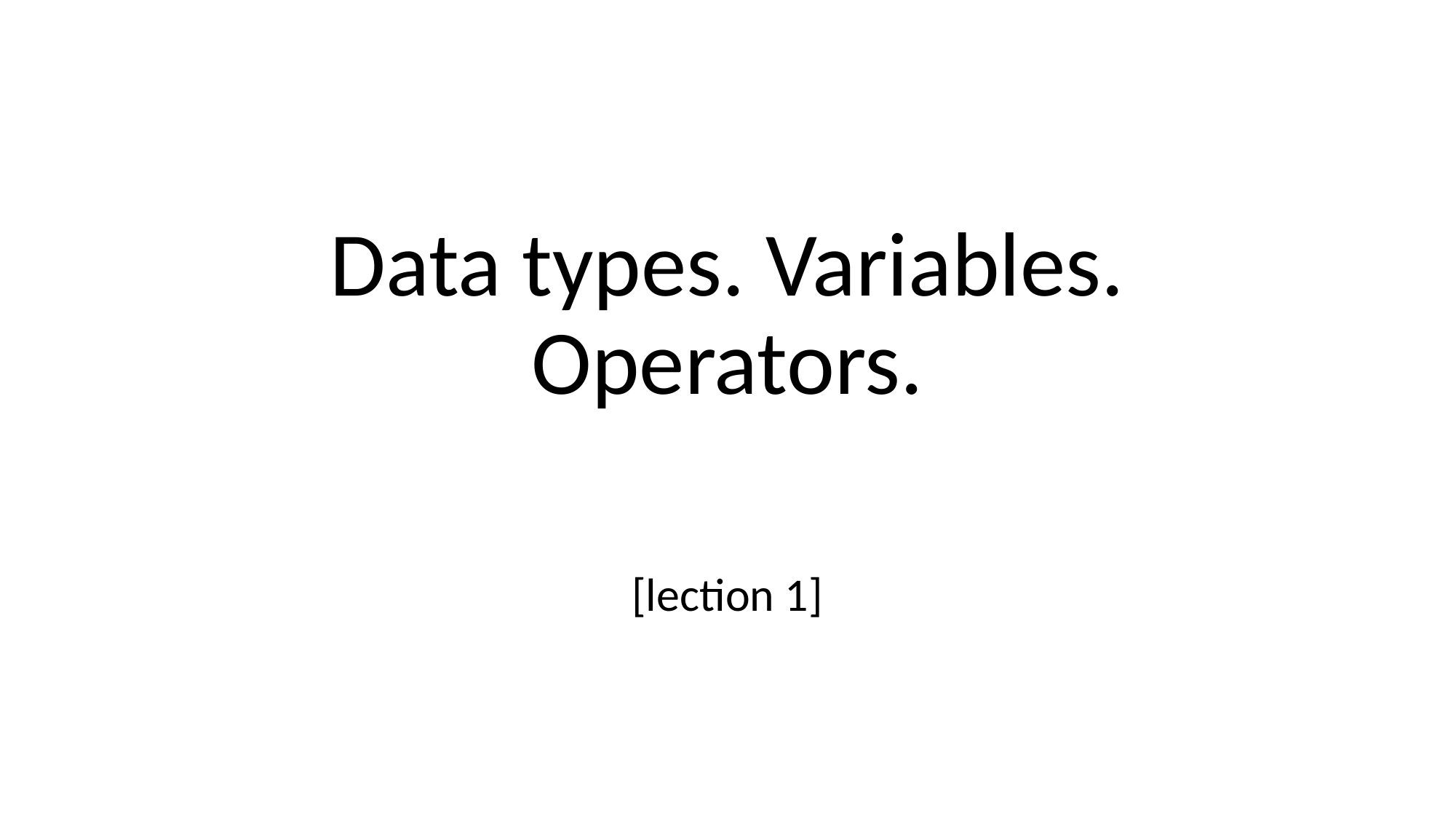

# Data types. Variables. Operators.

[lection 1]